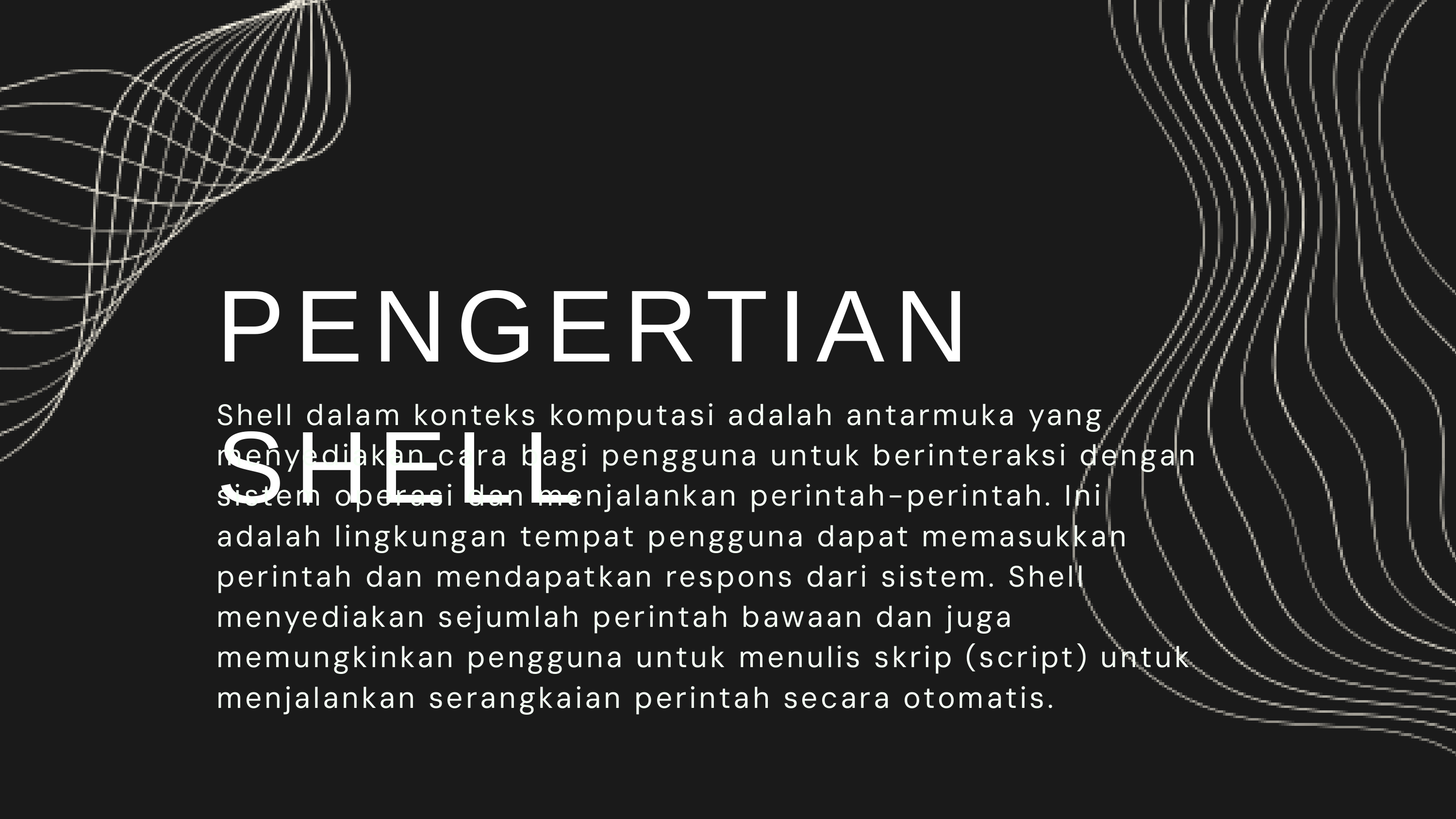

PENGERTIAN SHELL
Shell dalam konteks komputasi adalah antarmuka yang menyediakan cara bagi pengguna untuk berinteraksi dengan sistem operasi dan menjalankan perintah-perintah. Ini adalah lingkungan tempat pengguna dapat memasukkan perintah dan mendapatkan respons dari sistem. Shell menyediakan sejumlah perintah bawaan dan juga memungkinkan pengguna untuk menulis skrip (script) untuk menjalankan serangkaian perintah secara otomatis.